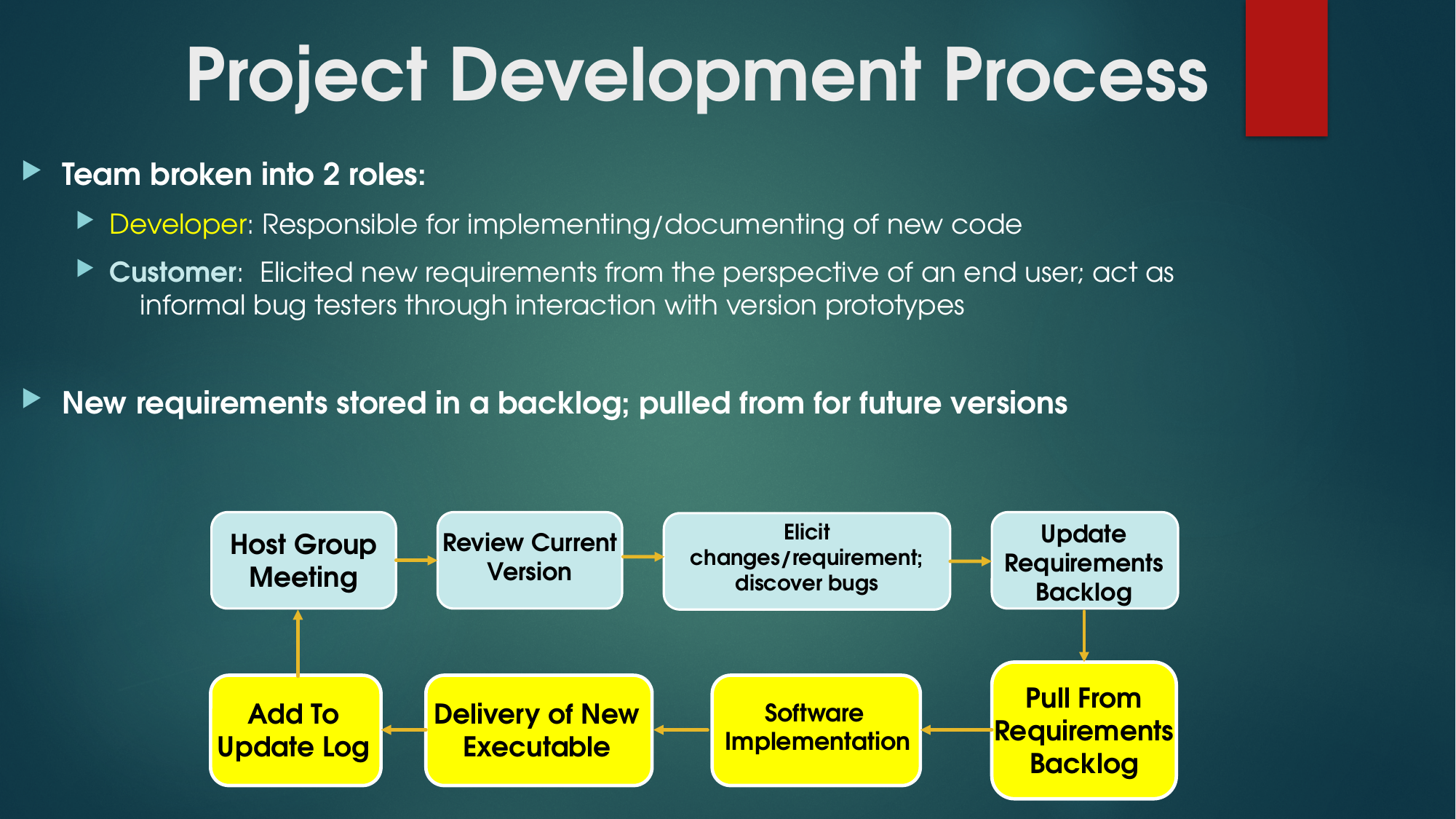

# Project Development Process
Team broken into 2 roles:
Developer: Responsible for implementing/documenting of new code
Customer:  Elicited new requirements from the perspective of an end user; act as   		                 informal bug testers through interaction with version prototypes

New requirements stored in a backlog; pulled from for future versions

Elicit changes/requirement; discover bugs
Update Requirements Backlog
Review Current Version
Host Group Meeting

Pull From
Requirements Backlog
Add To
Update Log
Delivery of New
Executable
Software
Implementation